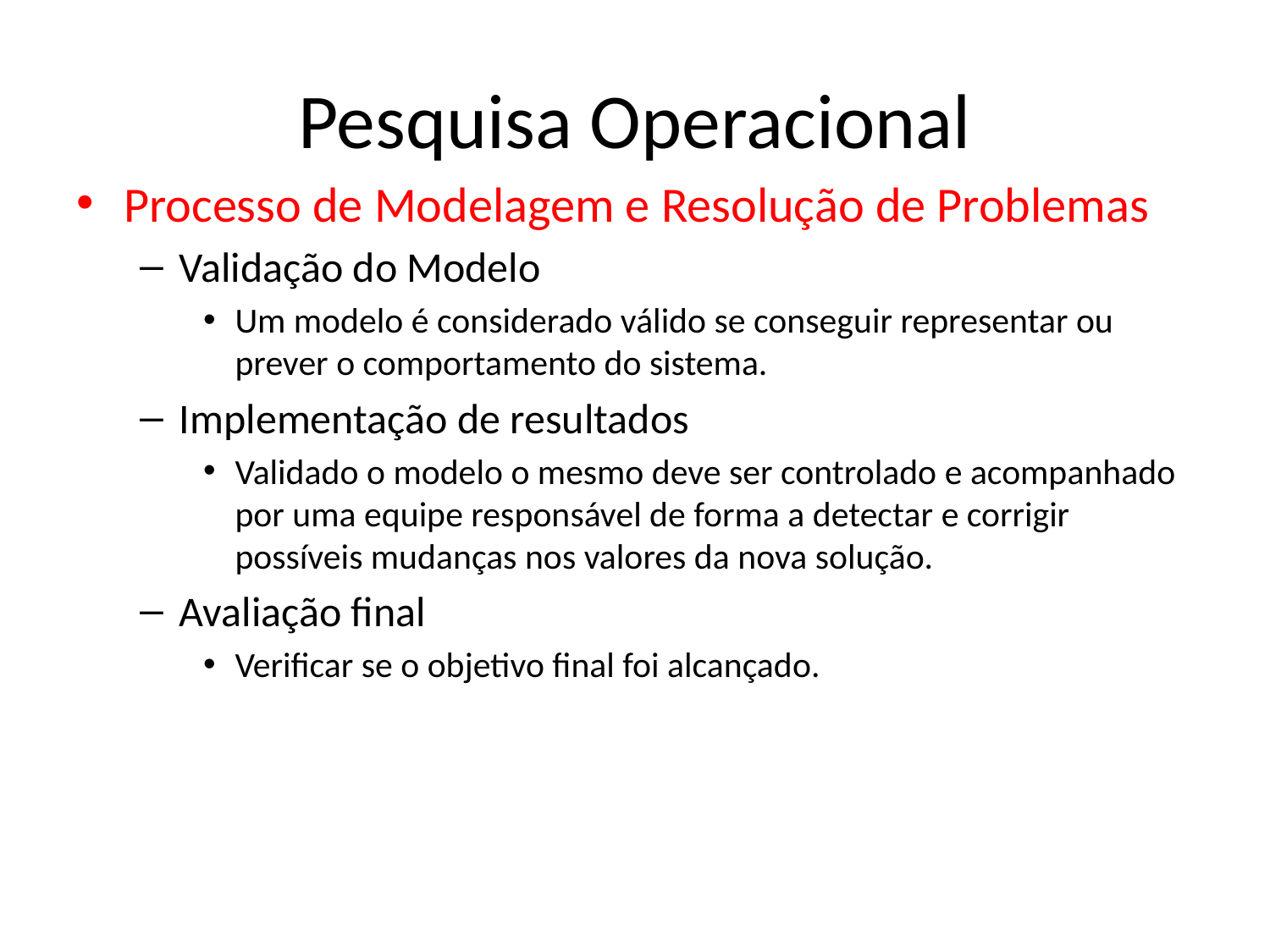

# Pesquisa Operacional
Processo de Modelagem e Resolução de Problemas
Validação do Modelo
Um modelo é considerado válido se conseguir representar ou prever o comportamento do sistema.
Implementação de resultados
Validado o modelo o mesmo deve ser controlado e acompanhado por uma equipe responsável de forma a detectar e corrigir possíveis mudanças nos valores da nova solução.
Avaliação final
Verificar se o objetivo final foi alcançado.